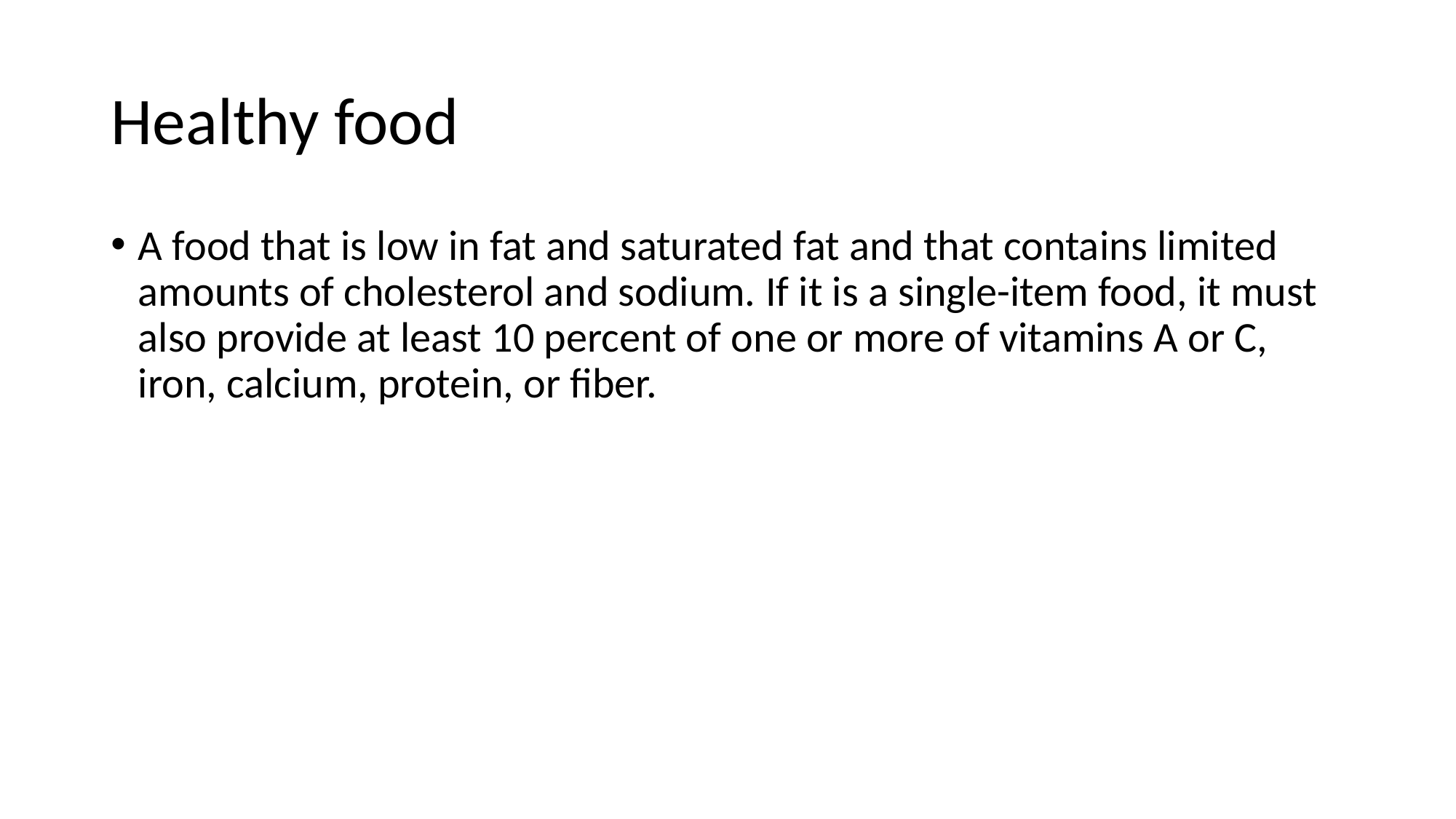

# Healthy food
A food that is low in fat and saturated fat and that contains limited amounts of cholesterol and sodium. If it is a single-item food, it must also provide at least 10 percent of one or more of vitamins A or C, iron, calcium, protein, or fiber.